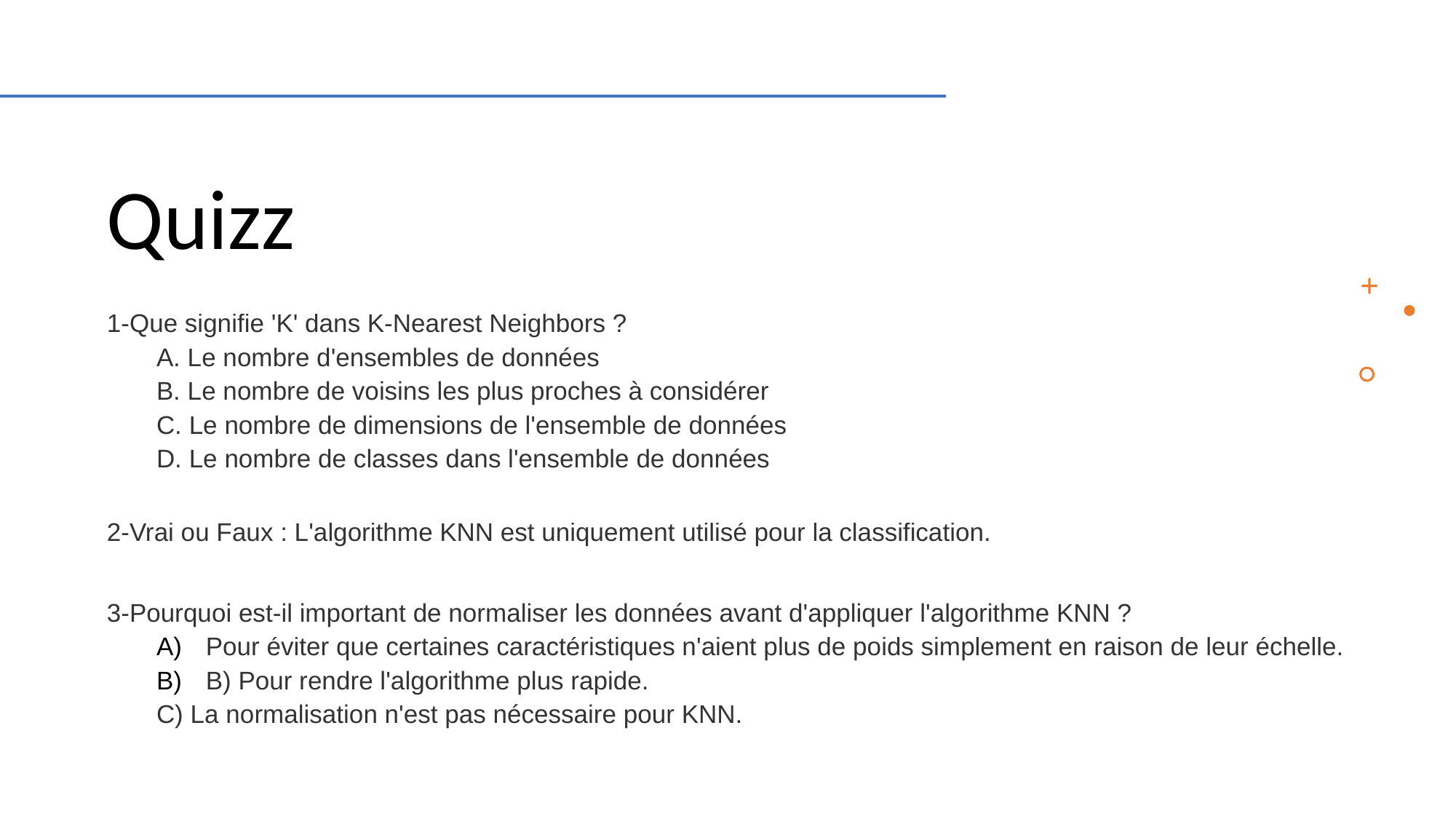

# Quizz

1-Que signifie 'K' dans K-Nearest Neighbors ?
A. Le nombre d'ensembles de données
B. Le nombre de voisins les plus proches à considérer
C. Le nombre de dimensions de l'ensemble de données
D. Le nombre de classes dans l'ensemble de données

2-Vrai ou Faux : L'algorithme KNN est uniquement utilisé pour la classification.

3-Pourquoi est-il important de normaliser les données avant d'appliquer l'algorithme KNN ?
Pour éviter que certaines caractéristiques n'aient plus de poids simplement en raison de leur échelle.
B) Pour rendre l'algorithme plus rapide.
C) La normalisation n'est pas nécessaire pour KNN.